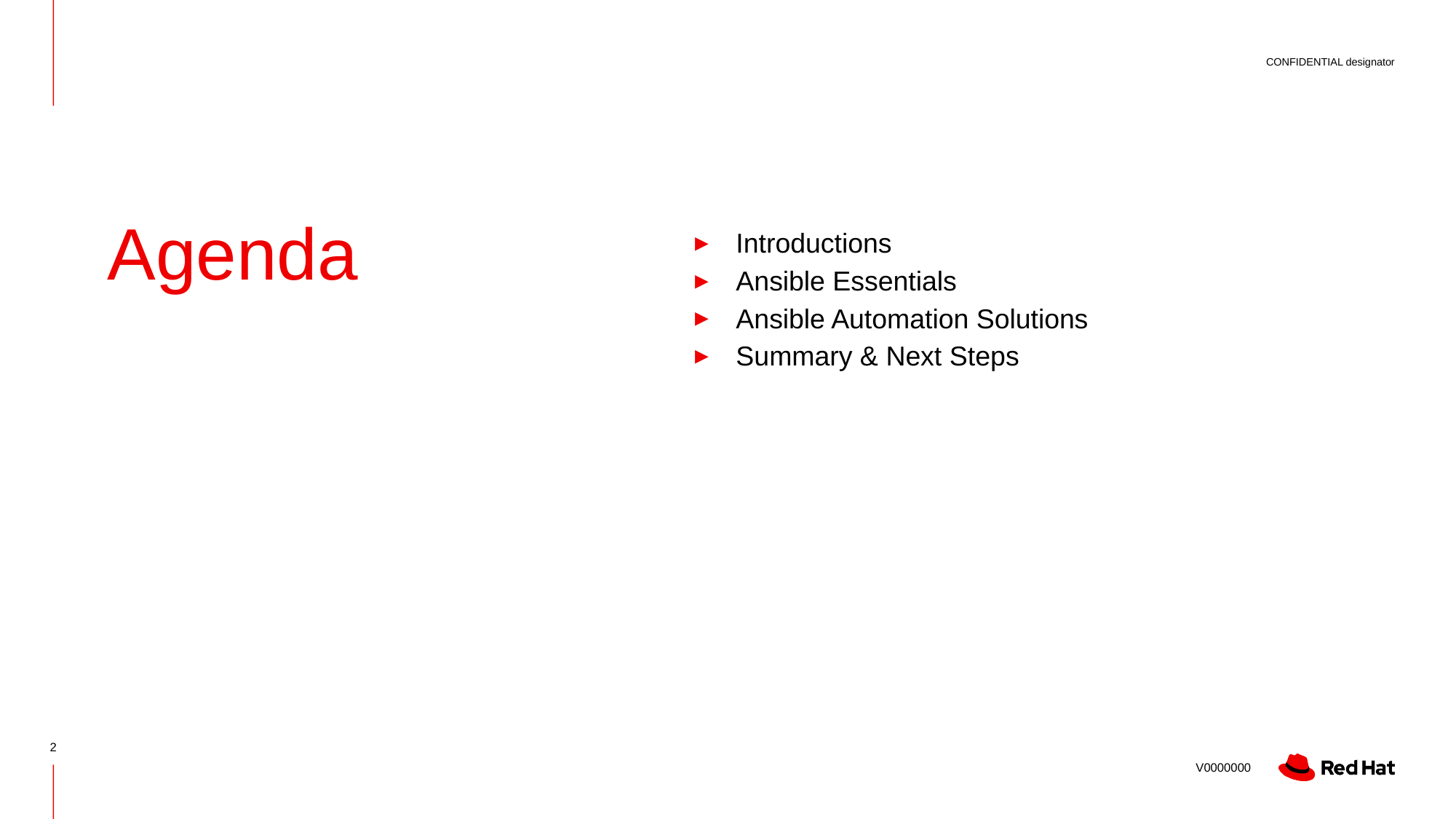

Agenda
# Introductions
Ansible Essentials
Ansible Automation Solutions
Summary & Next Steps
2